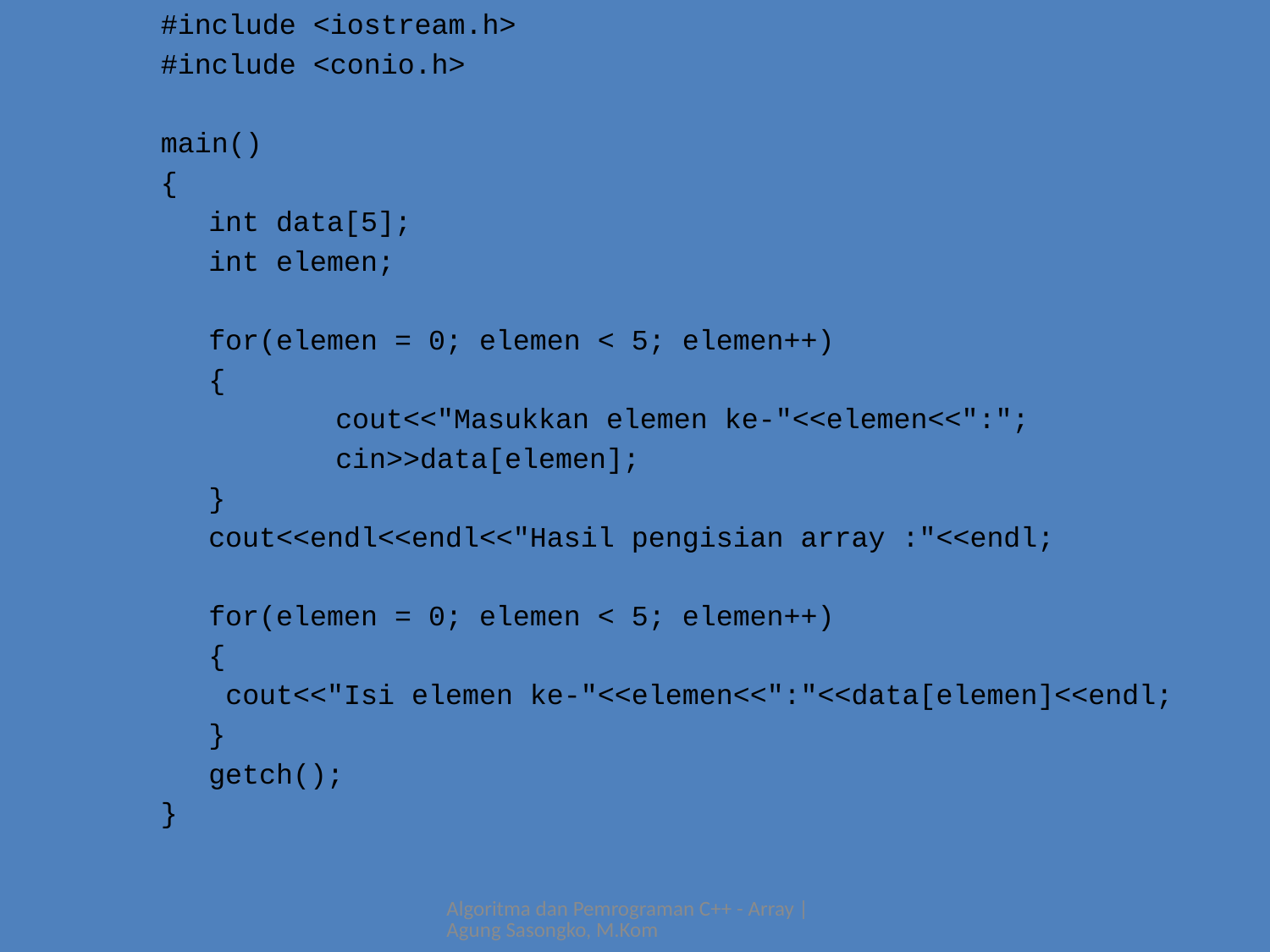

#include <iostream.h>
#include <conio.h>

main()
{
	int data[5];
	int elemen;

	for(elemen = 0; elemen < 5; elemen++)
	{
		cout<<"Masukkan elemen ke-"<<elemen<<":";
		cin>>data[elemen];
	}
	cout<<endl<<endl<<"Hasil pengisian array :"<<endl;

	for(elemen = 0; elemen < 5; elemen++)
	{
	 cout<<"Isi elemen ke-"<<elemen<<":"<<data[elemen]<<endl;
	}
	getch();
}
Algoritma dan Pemrograman C++ - Array | Agung Sasongko, M.Kom